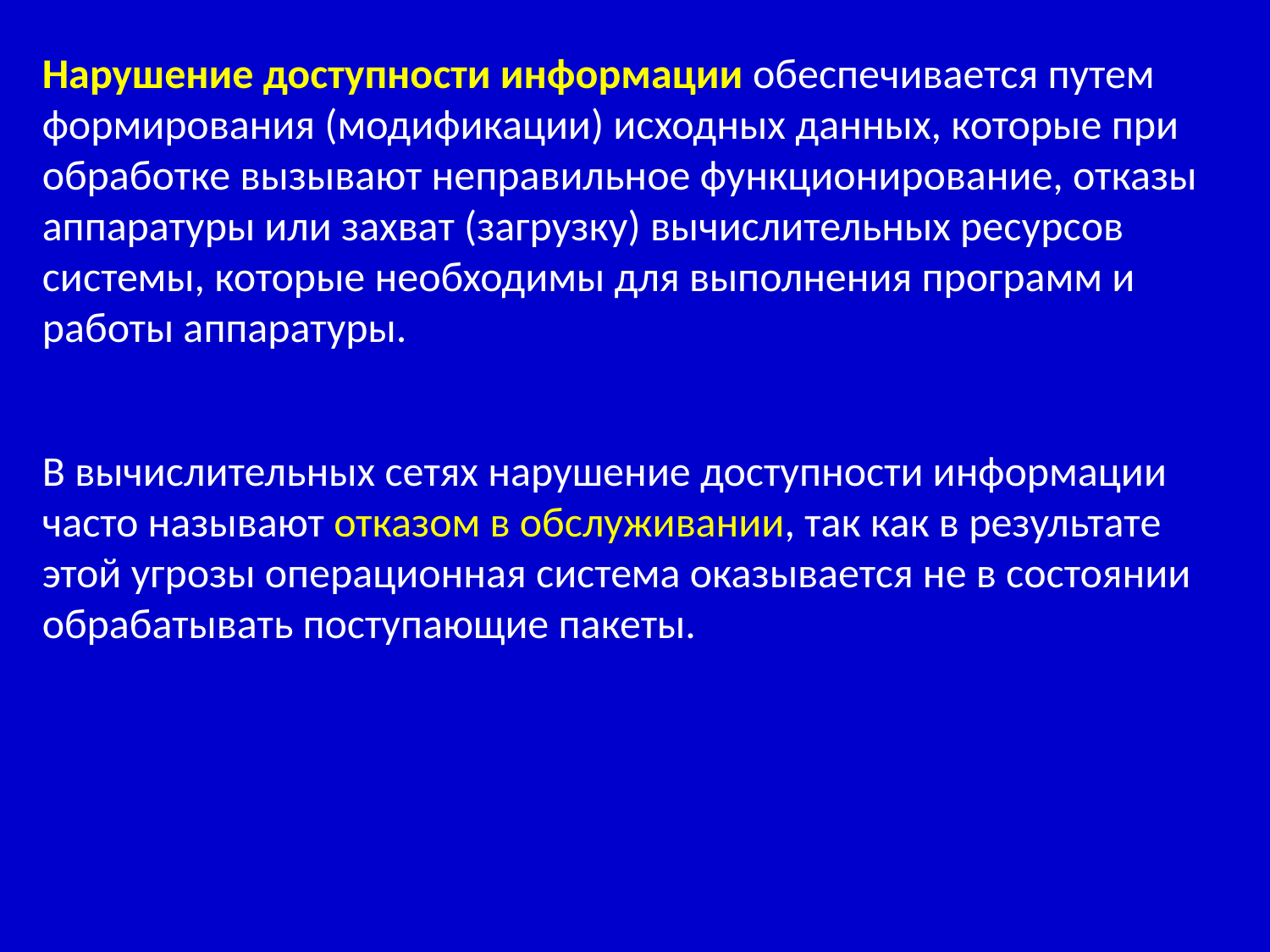

Нарушение доступности информации обеспечивается путем формирования (модификации) исходных данных, которые при обработке вызывают неправильное функционирование, отказы аппаратуры или захват (загрузку) вычислительных ресурсов системы, которые необходимы для выполнения программ и работы аппаратуры.

В вычислительных сетях нарушение доступности информации часто называют отказом в обслуживании, так как в результате этой угрозы операционная система оказывается не в состоянии обрабатывать поступающие пакеты.